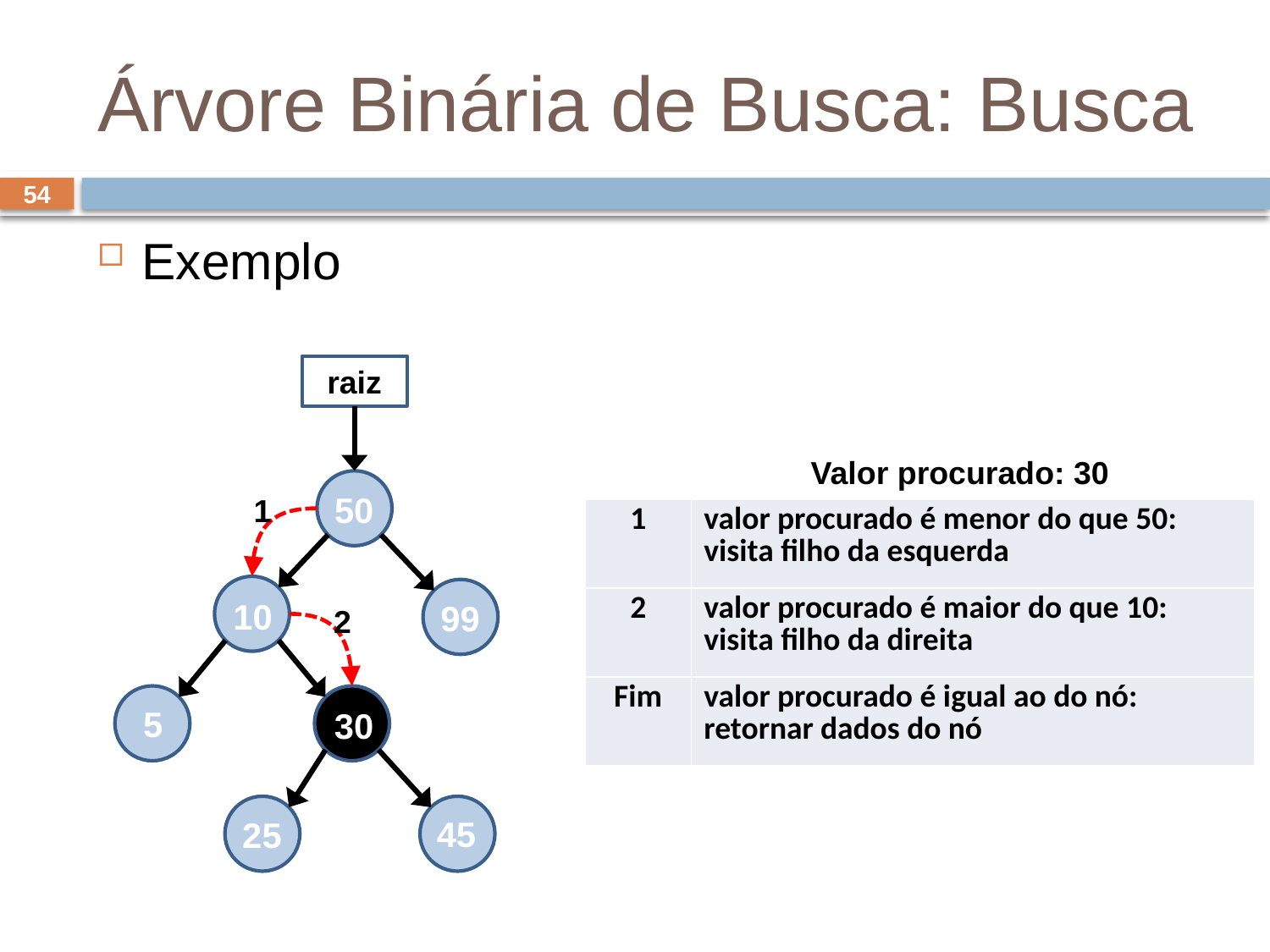

# Árvore Binária de Busca: Busca
54
Exemplo
raiz

50
1

10
99
2

5
30

45
25
Valor procurado: 30
| 1 | valor procurado é menor do que 50: visita filho da esquerda |
| --- | --- |
| 2 | valor procurado é maior do que 10: visita filho da direita |
| Fim | valor procurado é igual ao do nó: retornar dados do nó |